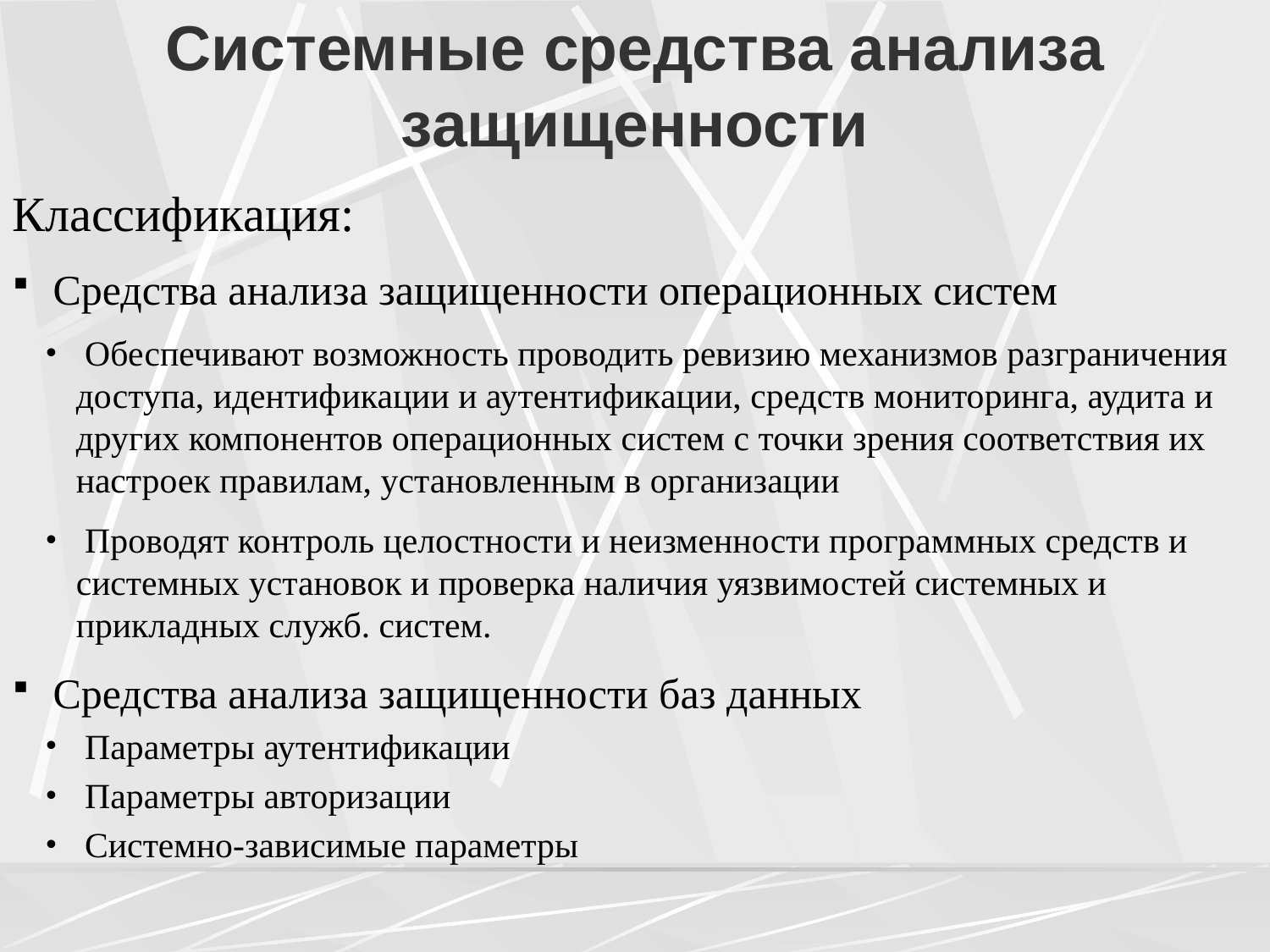

# Системные средства анализа защищенности
Классификация:
 Средства анализа защищенности операционных систем
 Обеспечивают возможность проводить ревизию механизмов разграничения доступа, идентификации и аутентификации, средств мониторинга, аудита и других компонентов операционных систем с точки зрения соответствия их настроек правилам, установленным в организации
 Проводят контроль целостности и неизменности программных средств и системных установок и проверка наличия уязвимостей системных и прикладных служб. систем.
 Средства анализа защищенности баз данных
 Параметры аутентификации
 Параметры авторизации
 Системно-зависимые параметры